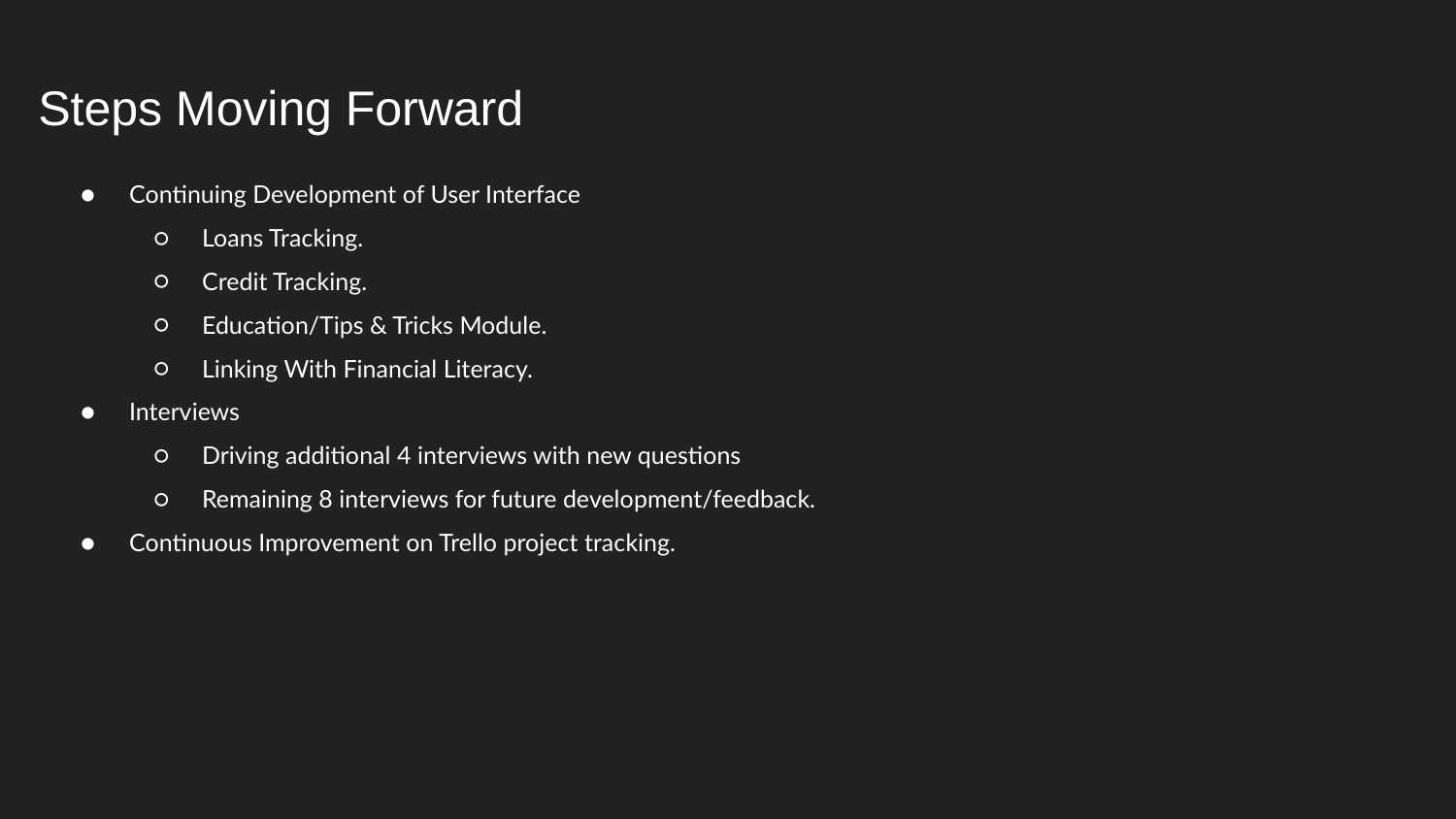

# Steps Moving Forward
Continuing Development of User Interface
Loans Tracking.
Credit Tracking.
Education/Tips & Tricks Module.
Linking With Financial Literacy.
Interviews
Driving additional 4 interviews with new questions
Remaining 8 interviews for future development/feedback.
Continuous Improvement on Trello project tracking.